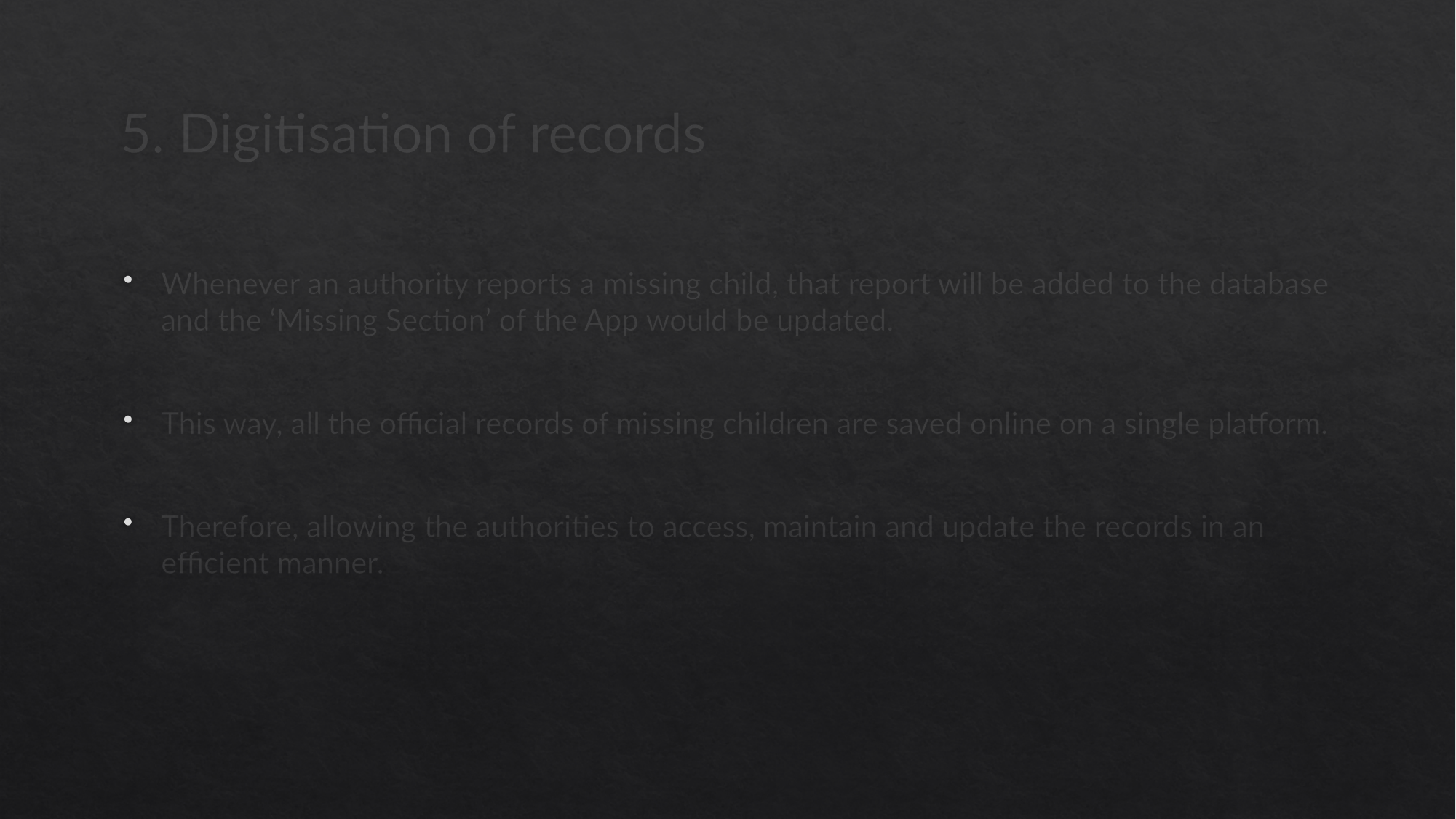

# 5. Digitisation of records

Whenever an authority reports a missing child, that report will be added to the database and the ‘Missing Section’ of the App would be updated.

This way, all the official records of missing children are saved online on a single platform.

Therefore, allowing the authorities to access, maintain and update the records in an efficient manner.